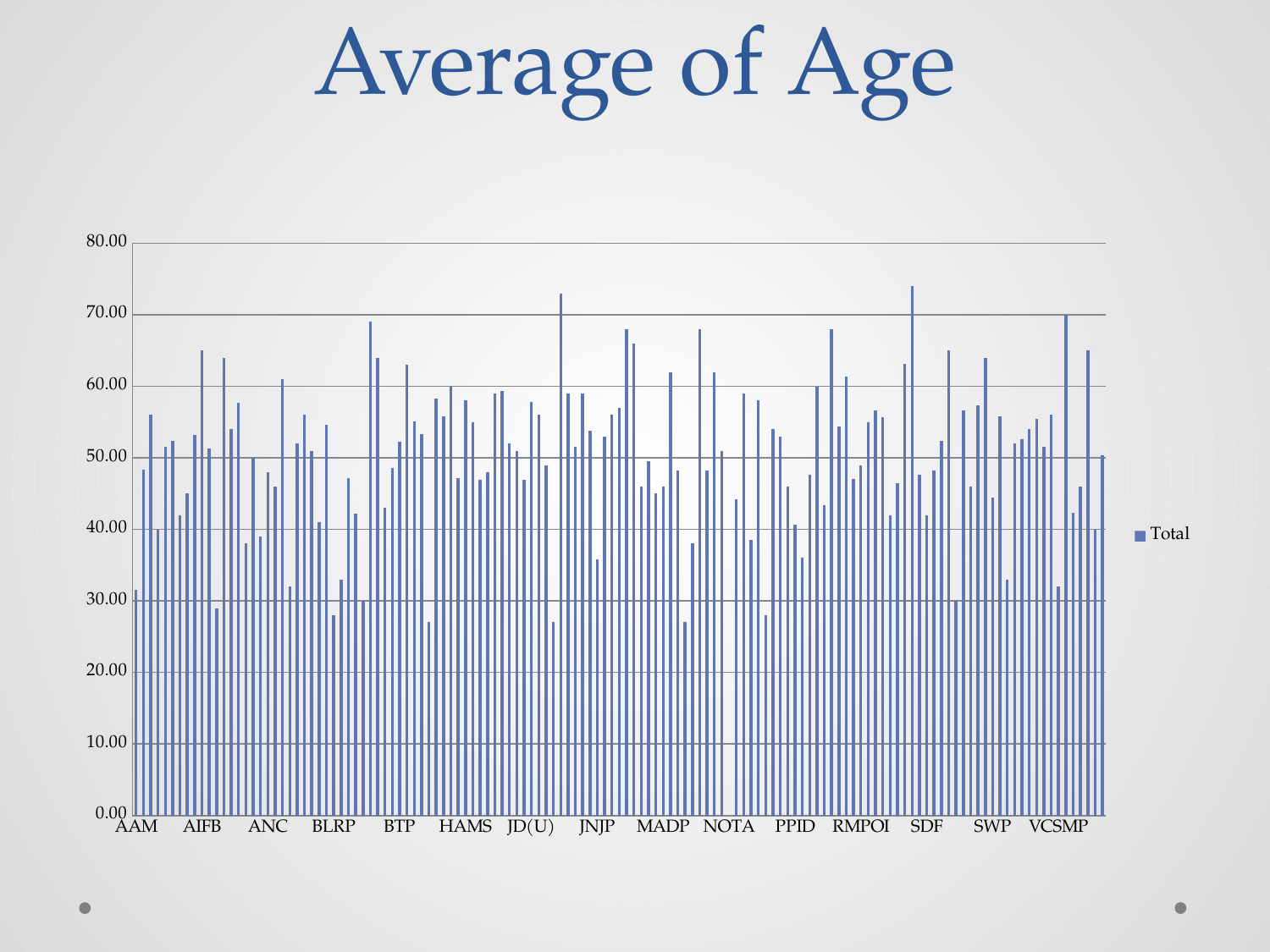

# Average of Age

### Chart

| Category | Total |
|---|---|
| AAM | 31.5 |
| AAP | 48.36 |
| ABGP | 56.0 |
| ABSKP | 40.0 |
| ADAL | 51.5 |
| AGP | 52.333333333333336 |
| AHFBK | 42.0 |
| AHNP | 45.0 |
| AIADMK | 53.19047619047619 |
| AIFB | 65.0 |
| AIMIM | 51.333333333333336 |
| AINRC | 29.0 |
| AIPF | 64.0 |
| AITC | 54.04255319148936 |
| AIUDF | 57.666666666666664 |
| AJPR | 38.0 |
| AJSUP | 50.0 |
| AKBMP | 39.0 |
| ANC | 48.0 |
| APoI | 46.0 |
| ASDC | 61.0 |
| BARESP | 32.0 |
| BBMP | 52.0 |
| BDJS | 56.0 |
| BJD | 50.904761904761905 |
| BJKVP | 41.0 |
| BJP | 54.583333333333336 |
| BLRP | 28.0 |
| BLSD | 33.0 |
| BLSP | 47.2 |
| BMUP | 42.2 |
| BNDl | 30.0 |
| BOPF | 69.0 |
| BRPI | 64.0 |
| BSCP | 43.0 |
| BSP | 48.58895705521472 |
| BTP | 52.25 |
| BVA | 63.0 |
| CPI(M) | 55.12 |
| CPI(ML)(L) | 53.333333333333336 |
| CPIM | 27.0 |
| DMDK | 58.25 |
| DMK | 55.82608695652174 |
| DSSP | 60.0 |
| GGP | 47.2 |
| HAMS | 58.0 |
| INC | 55.03147699757869 |
| IND | 46.985074626865675 |
| INLD | 48.0 |
| IPFT | 59.0 |
| IUML | 59.333333333333336 |
| JANADIP | 52.0 |
| JAPL | 51.0 |
| JD(S) | 46.888888888888886 |
| JD(U) | 57.77777777777778 |
| JDL | 56.0 |
| JDR | 49.0 |
| JHP | 27.0 |
| JKN | 73.0 |
| JKNPP | 59.0 |
| JKP | 51.5 |
| JKPDP | 59.0 |
| JMM | 53.8 |
| JNJP | 35.833333333333336 |
| JnP | 53.0 |
| JPC | 56.0 |
| JVM | 57.0 |
| KEC | 68.0 |
| KEC(M) | 66.0 |
| LIP | 46.0 |
| LJP | 49.5 |
| LTSP | 45.0 |
| MADP | 46.0 |
| MNF | 62.0 |
| MNM | 48.22222222222222 |
| MOSP | 27.0 |
| MSHP | 38.0 |
| NAWPP | 68.0 |
| NCP | 48.285714285714285 |
| NDPP | 62.0 |
| NEINDP | 51.0 |
| NOTA | None |
| NPEP | 44.2 |
| NPF | 59.0 |
| NTK | 38.526315789473685 |
| PDP | 58.0 |
| PHJSP | 28.0 |
| PMK | 54.0 |
| PMP | 53.0 |
| PPA | 46.0 |
| PPID | 40.666666666666664 |
| PRISMP | 36.0 |
| PSPL | 47.666666666666664 |
| PUNEKP | 60.0 |
| RAHIS | 43.333333333333336 |
| ravp | 68.0 |
| RJD | 54.42857142857143 |
| RLD | 61.333333333333336 |
| RLTP | 47.0 |
| RMPOI | 49.0 |
| RSOSP | 55.0 |
| RSP | 56.6 |
| RSPSR | 55.666666666666664 |
| RTORP | 42.0 |
| RVNP | 46.5 |
| SAD | 63.1 |
| SAD(M) | 74.0 |
| SBSP | 47.6 |
| SDF | 42.0 |
| SDPI | 48.25 |
| SHS | 52.34615384615385 |
| SJDD | 65.0 |
| SKM | 30.0 |
| SP | 56.666666666666664 |
| SPL | 46.0 |
| SSD | 57.333333333333336 |
| SUCI(C) | 64.0 |
| SWP | 44.5 |
| TDP | 55.8 |
| TJS | 33.0 |
| TMC(M) | 52.0 |
| TRS | 52.64705882352941 |
| UDP | 54.0 |
| UPPL | 55.5 |
| VBA | 51.53191489361702 |
| VCK | 56.0 |
| VCSMP | 32.0 |
| VPI | 70.0 |
| VSIP | 42.333333333333336 |
| WAP | 46.0 |
| WPOI | 65.0 |
| YKP | 40.0 |
| YSRCP | 50.32 |